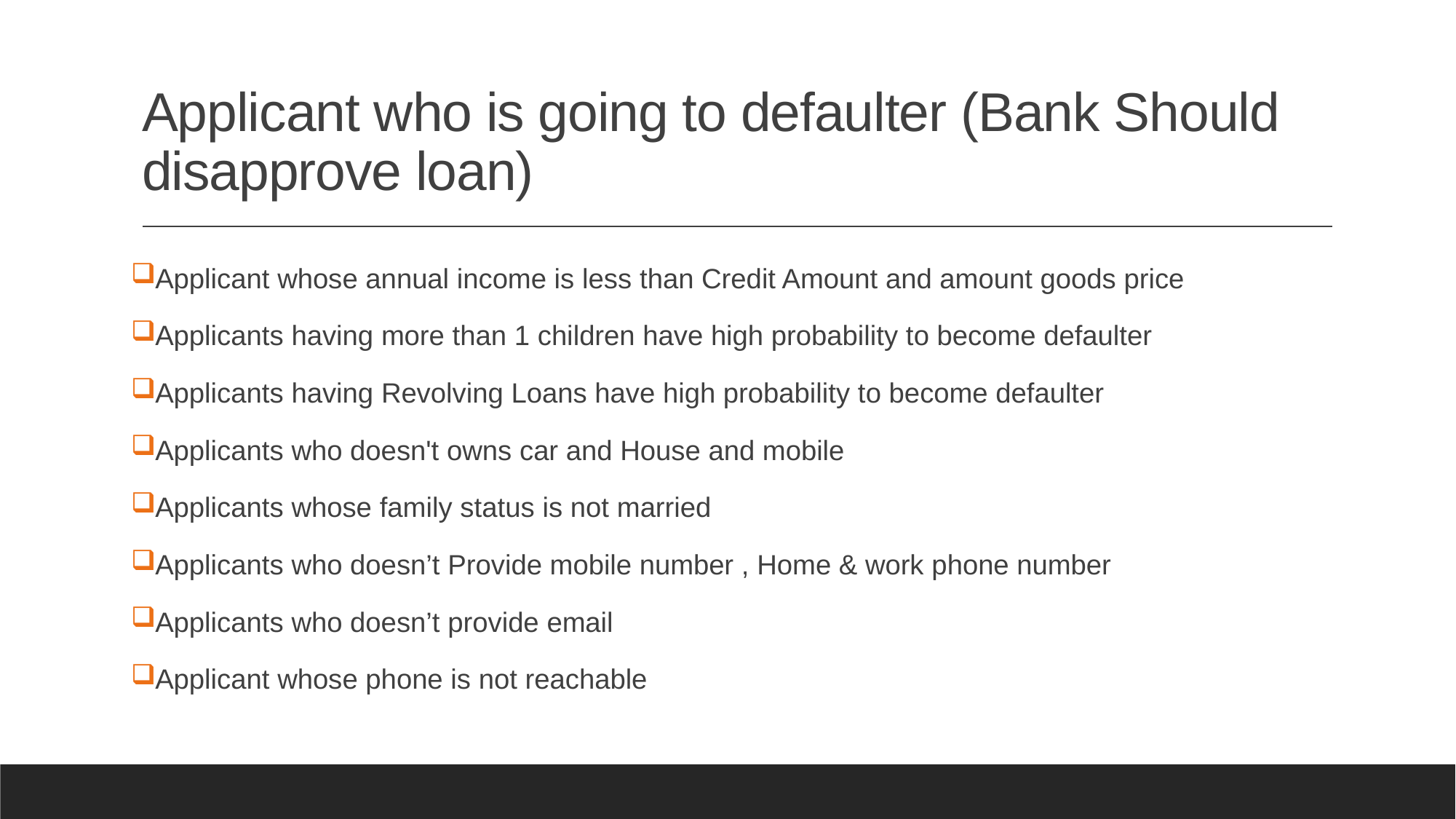

# Applicant who is going to defaulter (Bank Should disapprove loan)
Applicant whose annual income is less than Credit Amount and amount goods price
Applicants having more than 1 children have high probability to become defaulter
Applicants having Revolving Loans have high probability to become defaulter
Applicants who doesn't owns car and House and mobile
Applicants whose family status is not married
Applicants who doesn’t Provide mobile number , Home & work phone number
Applicants who doesn’t provide email
Applicant whose phone is not reachable